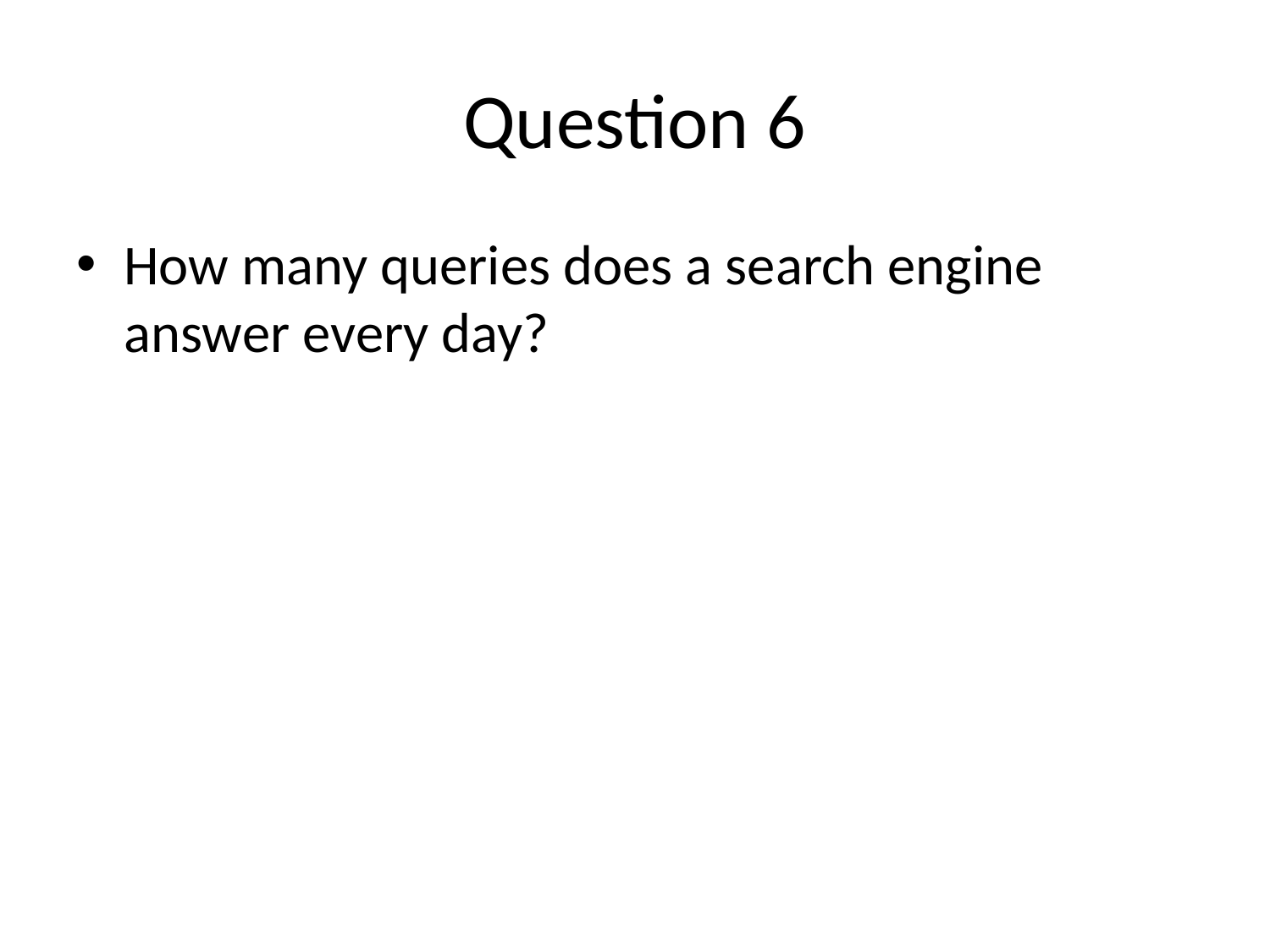

# Question 6
How many queries does a search engine answer every day?